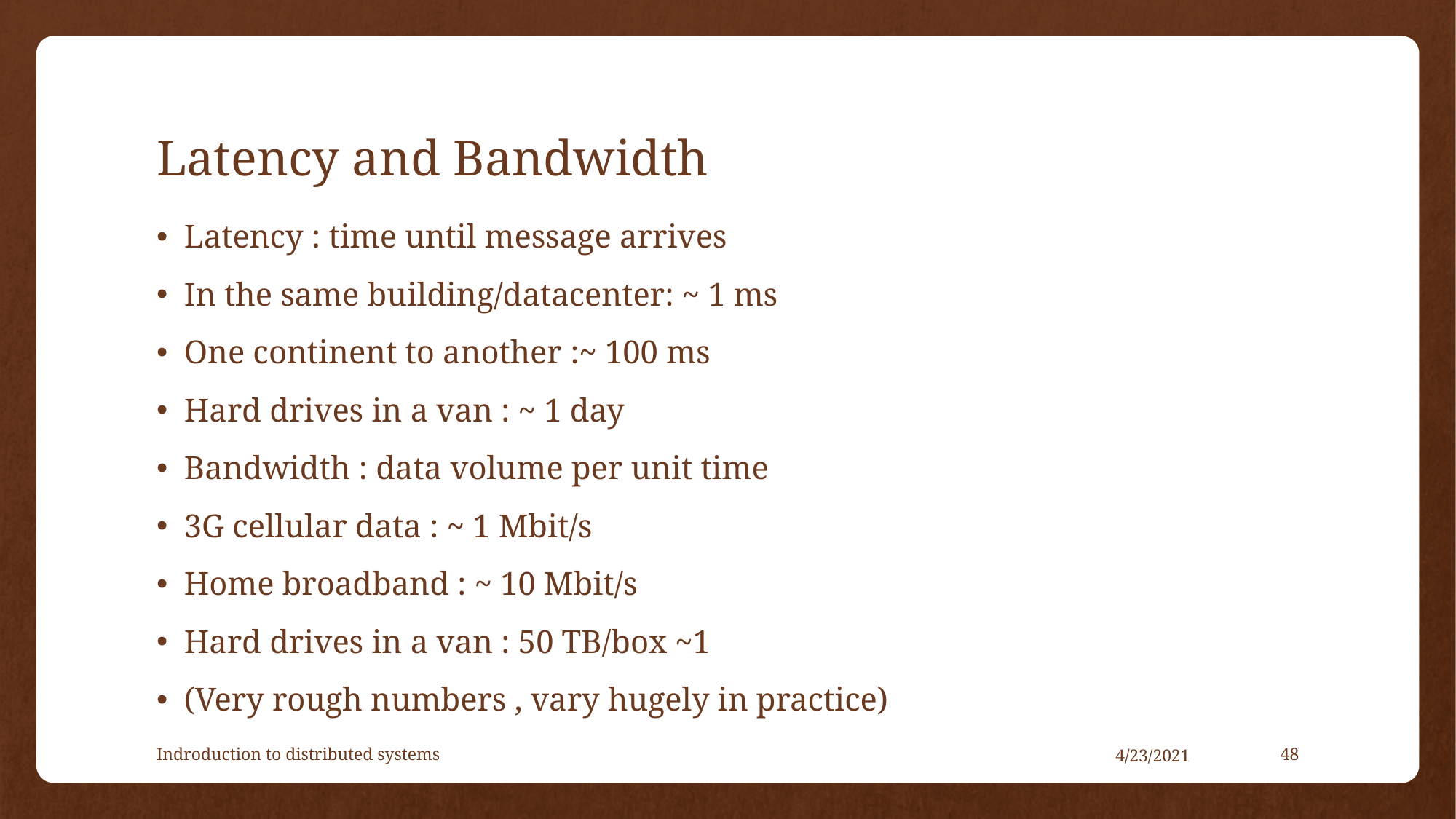

# Latency and Bandwidth
Latency : time until message arrives
In the same building/datacenter: ~ 1 ms
One continent to another :~ 100 ms
Hard drives in a van : ~ 1 day
Bandwidth : data volume per unit time
3G cellular data : ~ 1 Mbit/s
Home broadband : ~ 10 Mbit/s
Hard drives in a van : 50 TB/box ~1
(Very rough numbers , vary hugely in practice)
Indroduction to distributed systems
4/23/2021
48